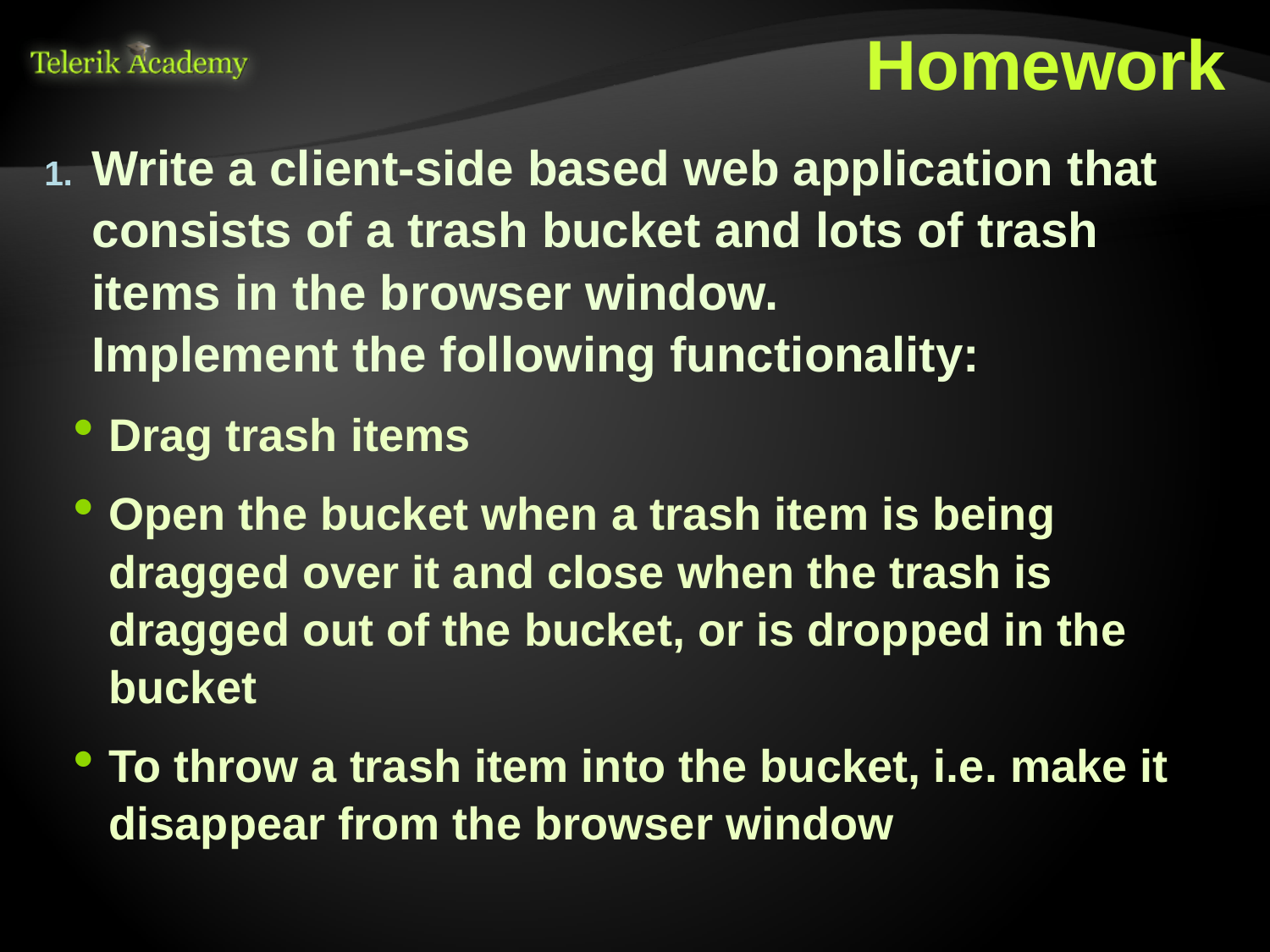

# Homework
Write a client-side based web application that consists of a trash bucket and lots of trash items in the browser window.
Implement the following functionality:
Drag trash items
Open the bucket when a trash item is being dragged over it and close when the trash is dragged out of the bucket, or is dropped in the bucket
To throw a trash item into the bucket, i.e. make it disappear from the browser window